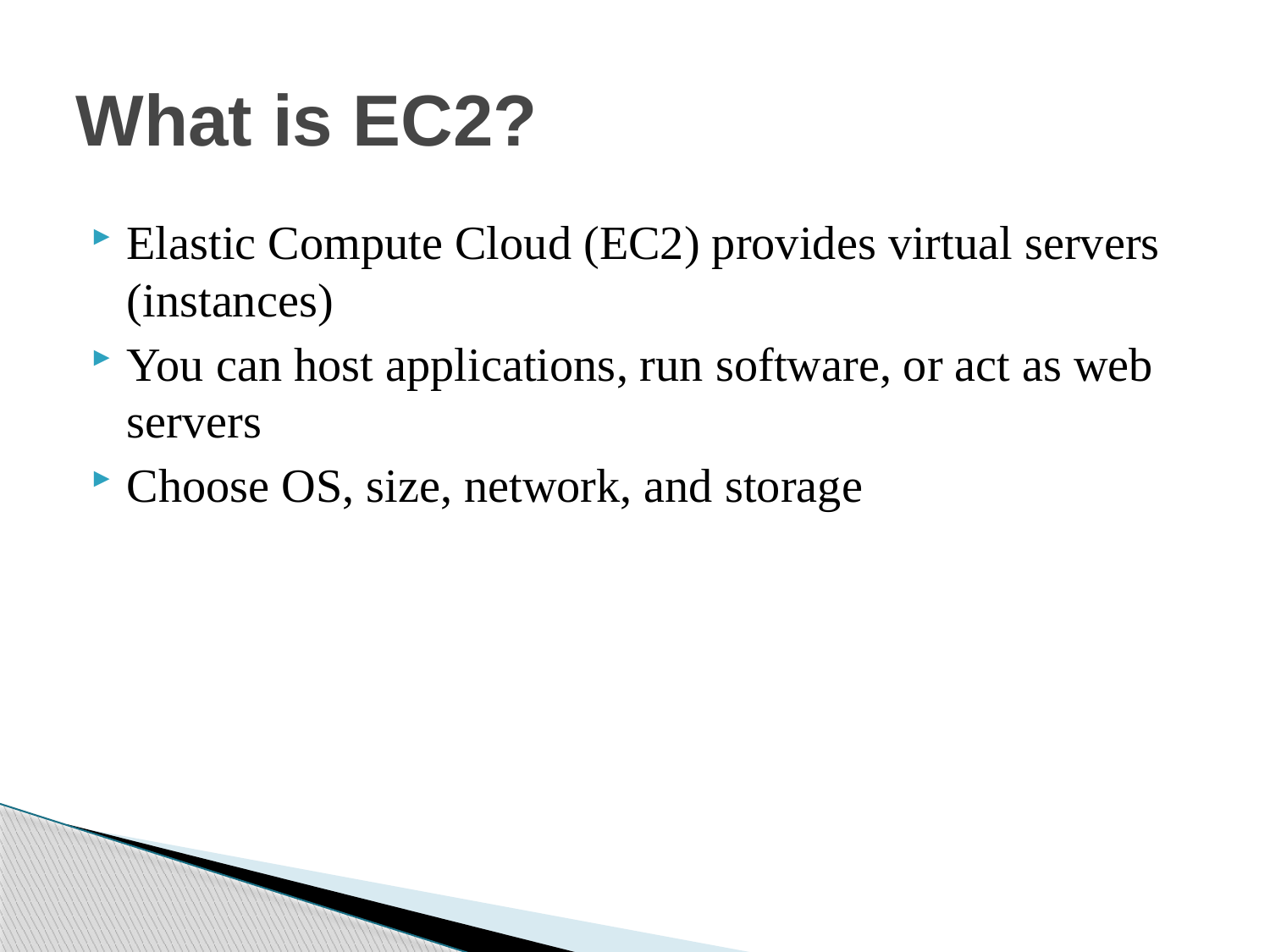

# What is EC2?
Elastic Compute Cloud (EC2) provides virtual servers (instances)
You can host applications, run software, or act as web servers
Choose OS, size, network, and storage